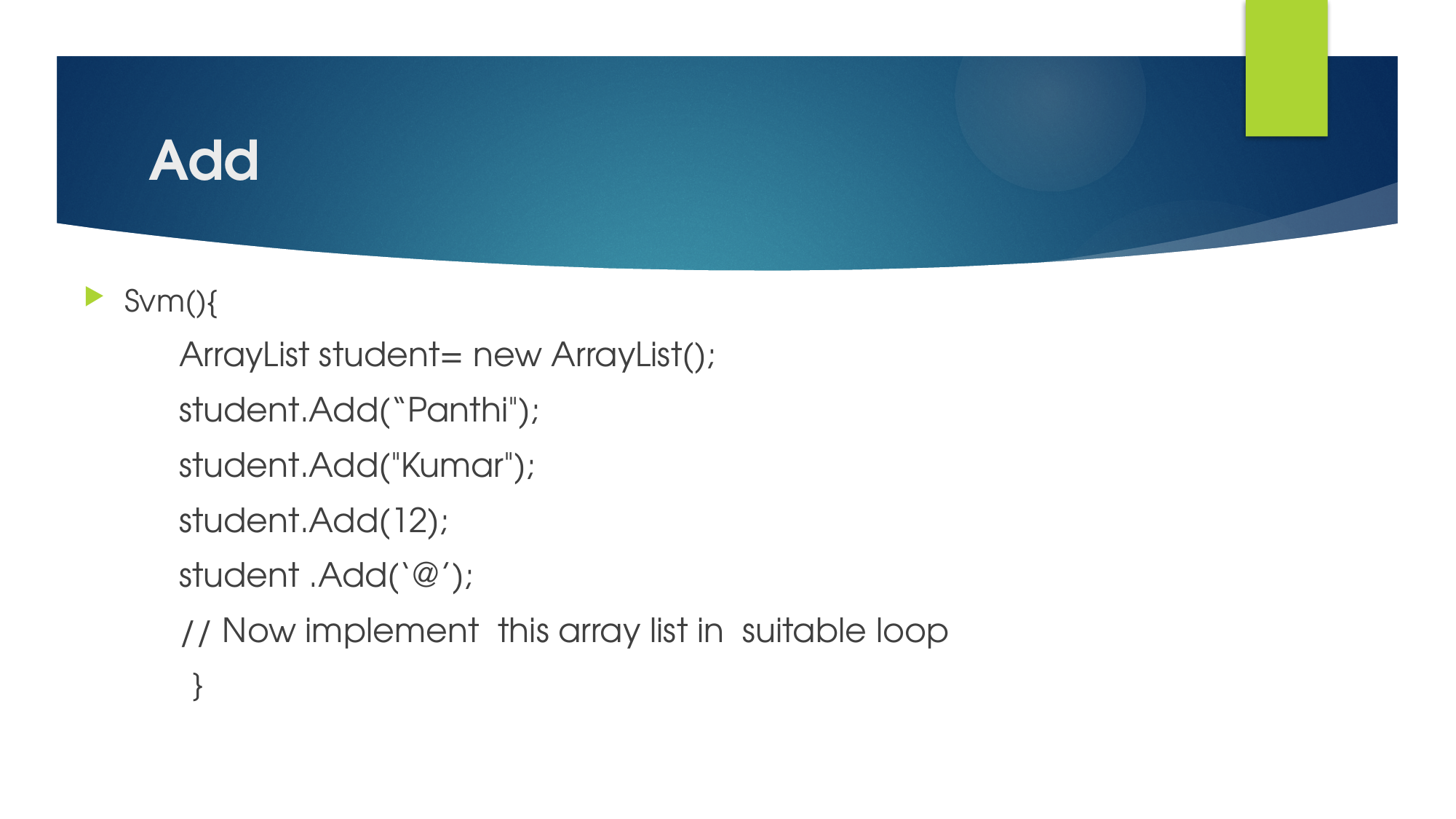

# Add
Svm(){
ArrayList student= new ArrayList();
student.Add(“Panthi");
student.Add("Kumar");
student.Add(12);
student .Add(‘@’);
// Now implement  this array list in  suitable loop
	}